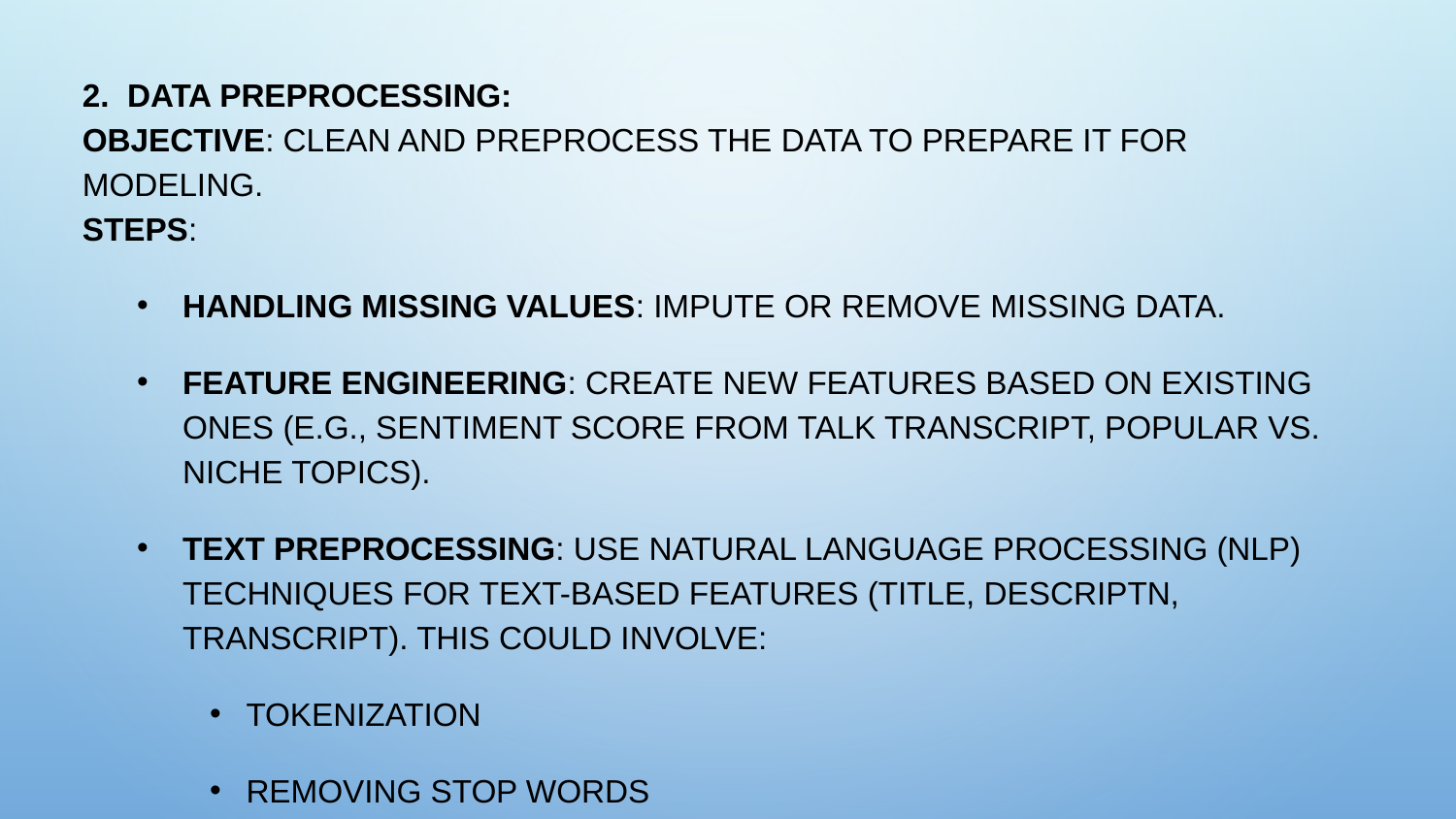

2.  Data Preprocessing:
Objective: Clean and preprocess the data to prepare it for modeling.
Steps:
Handling Missing Values: Impute or remove missing data.
Feature Engineering: Create new features based on existing ones (e.g., sentiment score from talk transcript, popular vs. niche topics).
Text Preprocessing: Use Natural Language Processing (NLP) techniques for text-based features (title, descriptn, transcript). This could involve:
Tokenization
Removing stop words
Word embeddings or TF-IDF to iocapture content meaning